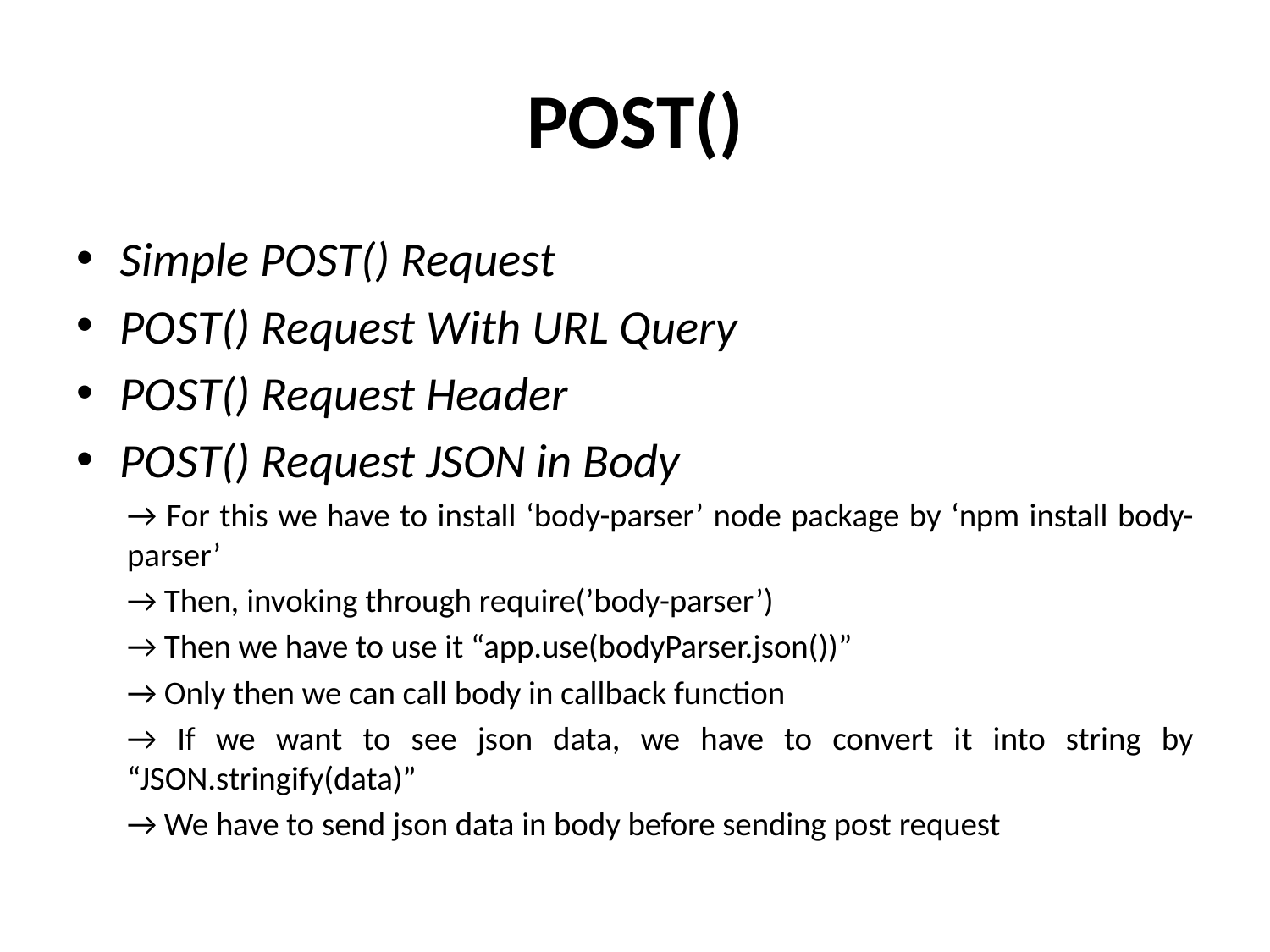

# POST()
Simple POST() Request
POST() Request With URL Query
POST() Request Header
POST() Request JSON in Body
→ For this we have to install ‘body-parser’ node package by ‘npm install body-parser’
→ Then, invoking through require(’body-parser’)
→ Then we have to use it “app.use(bodyParser.json())”
→ Only then we can call body in callback function
→ If we want to see json data, we have to convert it into string by “JSON.stringify(data)”
→ We have to send json data in body before sending post request